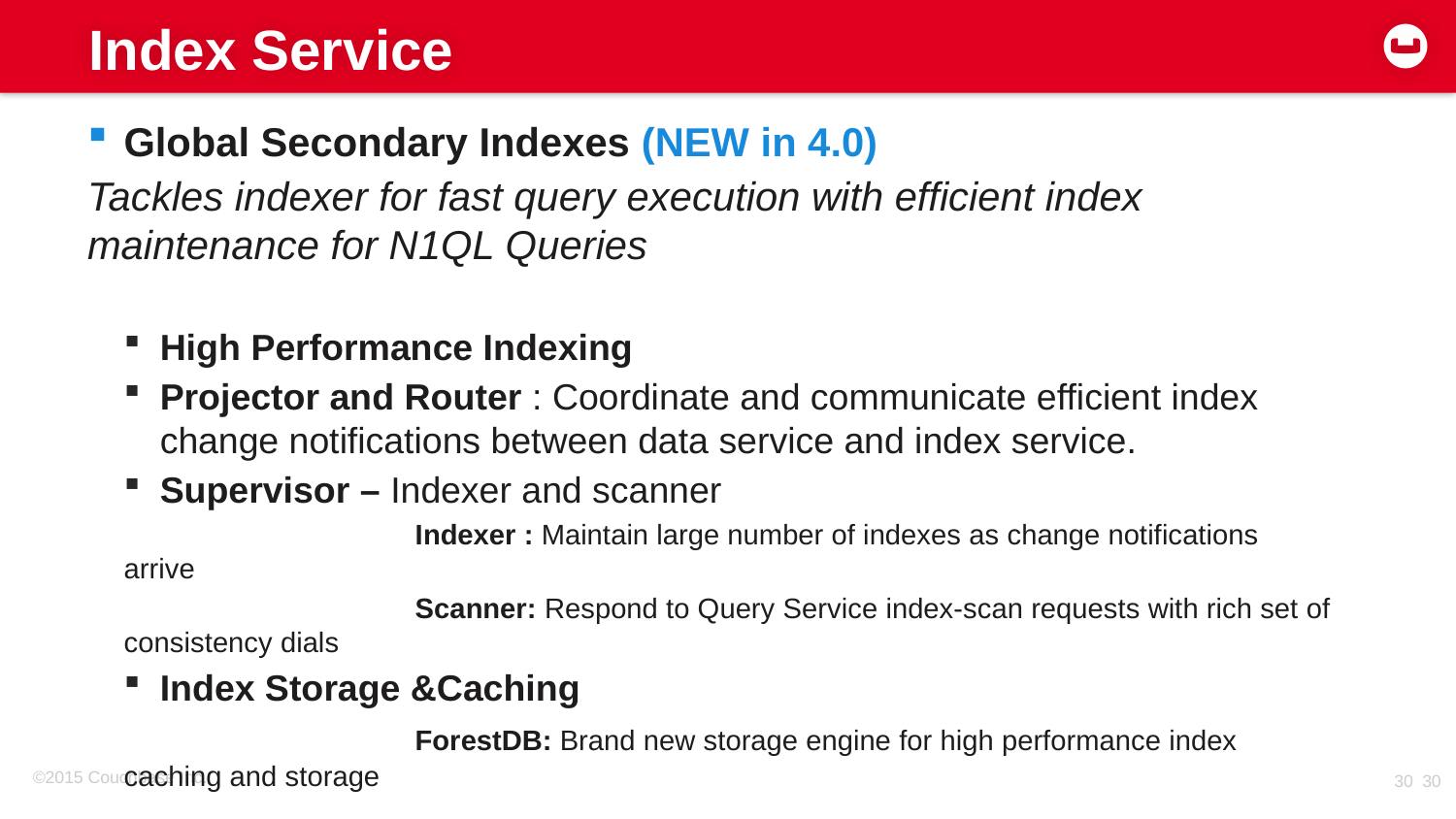

# Index Service
Global Secondary Indexes (NEW in 4.0)
Tackles indexer for fast query execution with efficient index maintenance for N1QL Queries

High Performance Indexing
Projector and Router : Coordinate and communicate efficient index change notifications between data service and index service.
Supervisor – Indexer and scanner
		Indexer : Maintain large number of indexes as change notifications arrive
		Scanner: Respond to Query Service index-scan requests with rich set of consistency dials
Index Storage &Caching
		ForestDB: Brand new storage engine for high performance index caching and storage
30